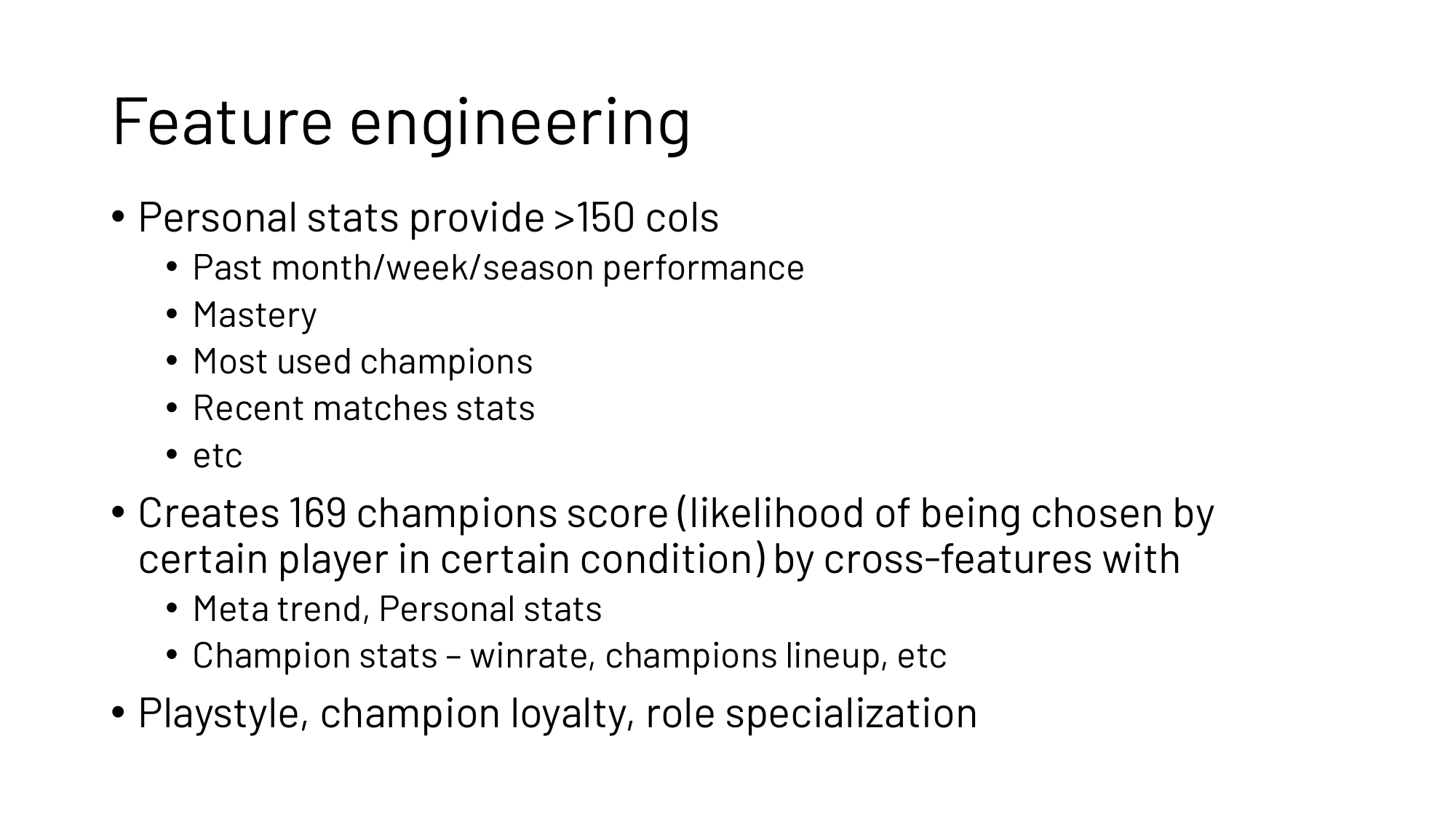

# Feature engineering
Personal stats provide >150 cols
Past month/week/season performance
Mastery
Most used champions
Recent matches stats
etc
Creates 169 champions score (likelihood of being chosen by certain player in certain condition) by cross-features with
Meta trend, Personal stats
Champion stats – winrate, champions lineup, etc
Playstyle, champion loyalty, role specialization